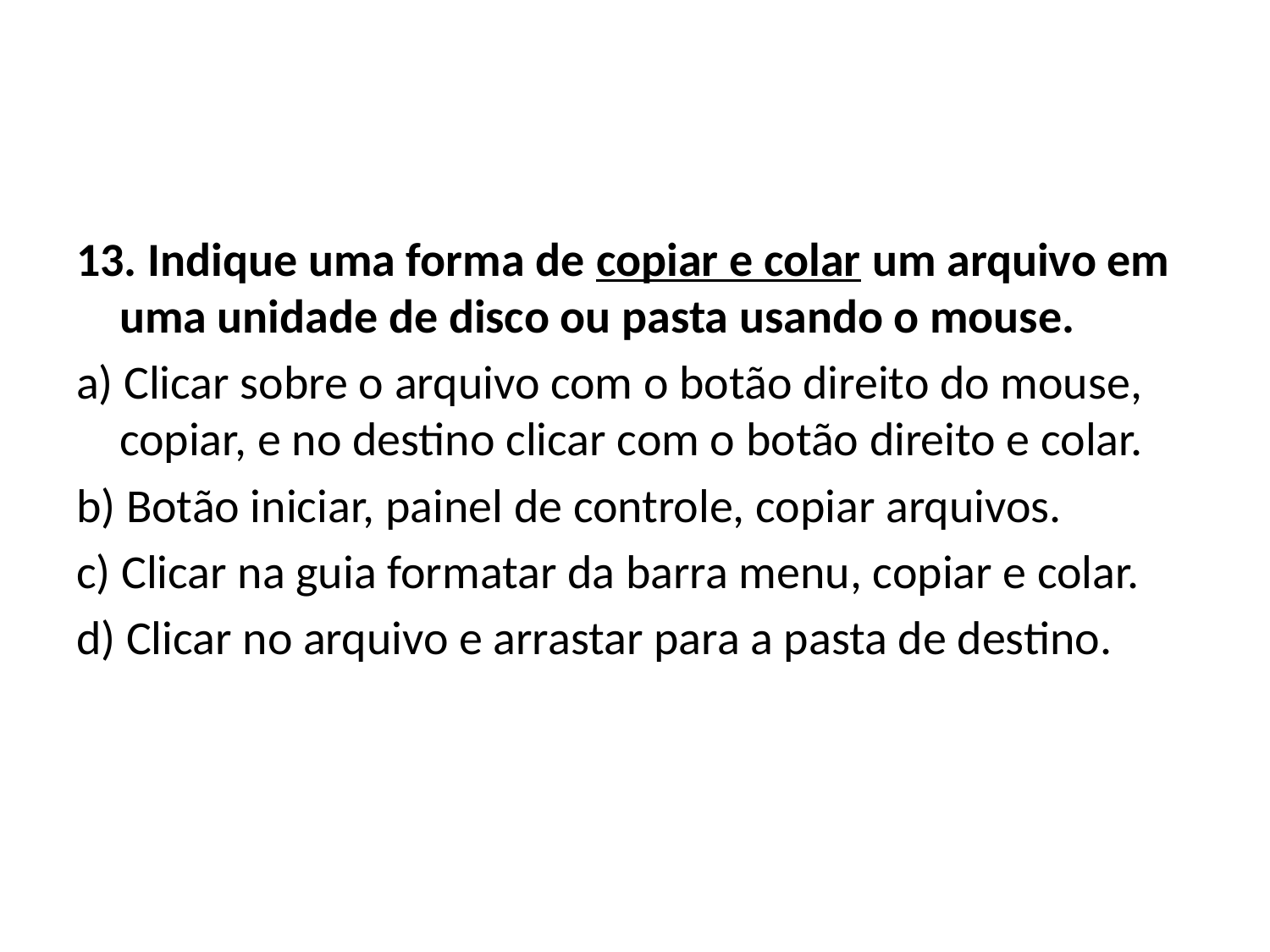

#
13. Indique uma forma de copiar e colar um arquivo em uma unidade de disco ou pasta usando o mouse.
a) Clicar sobre o arquivo com o botão direito do mouse, copiar, e no destino clicar com o botão direito e colar.
b) Botão iniciar, painel de controle, copiar arquivos.
c) Clicar na guia formatar da barra menu, copiar e colar.
d) Clicar no arquivo e arrastar para a pasta de destino.